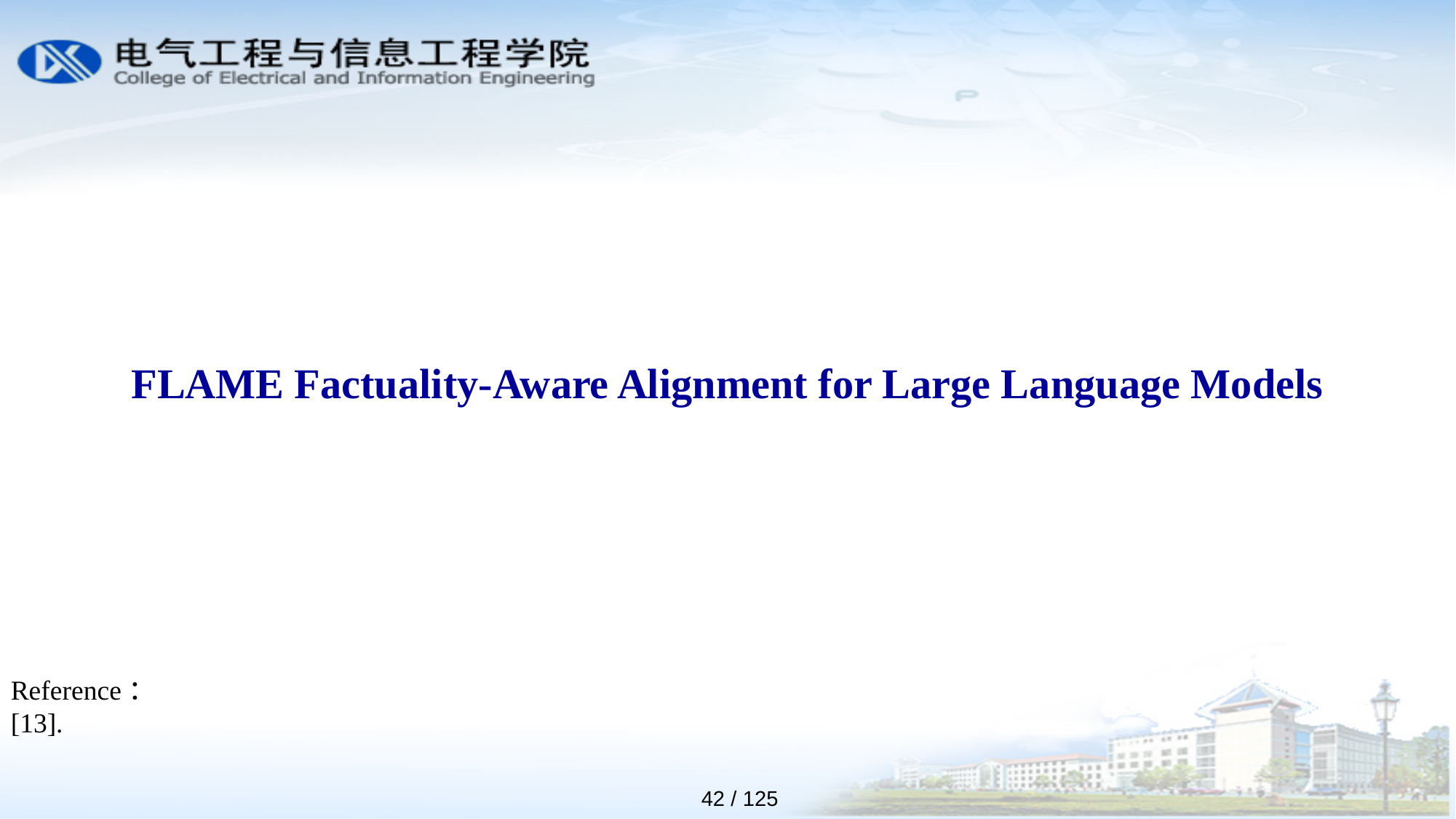

FLAME Factuality-Aware Alignment for Large Language Models

Reference：
[13].
42 / 125